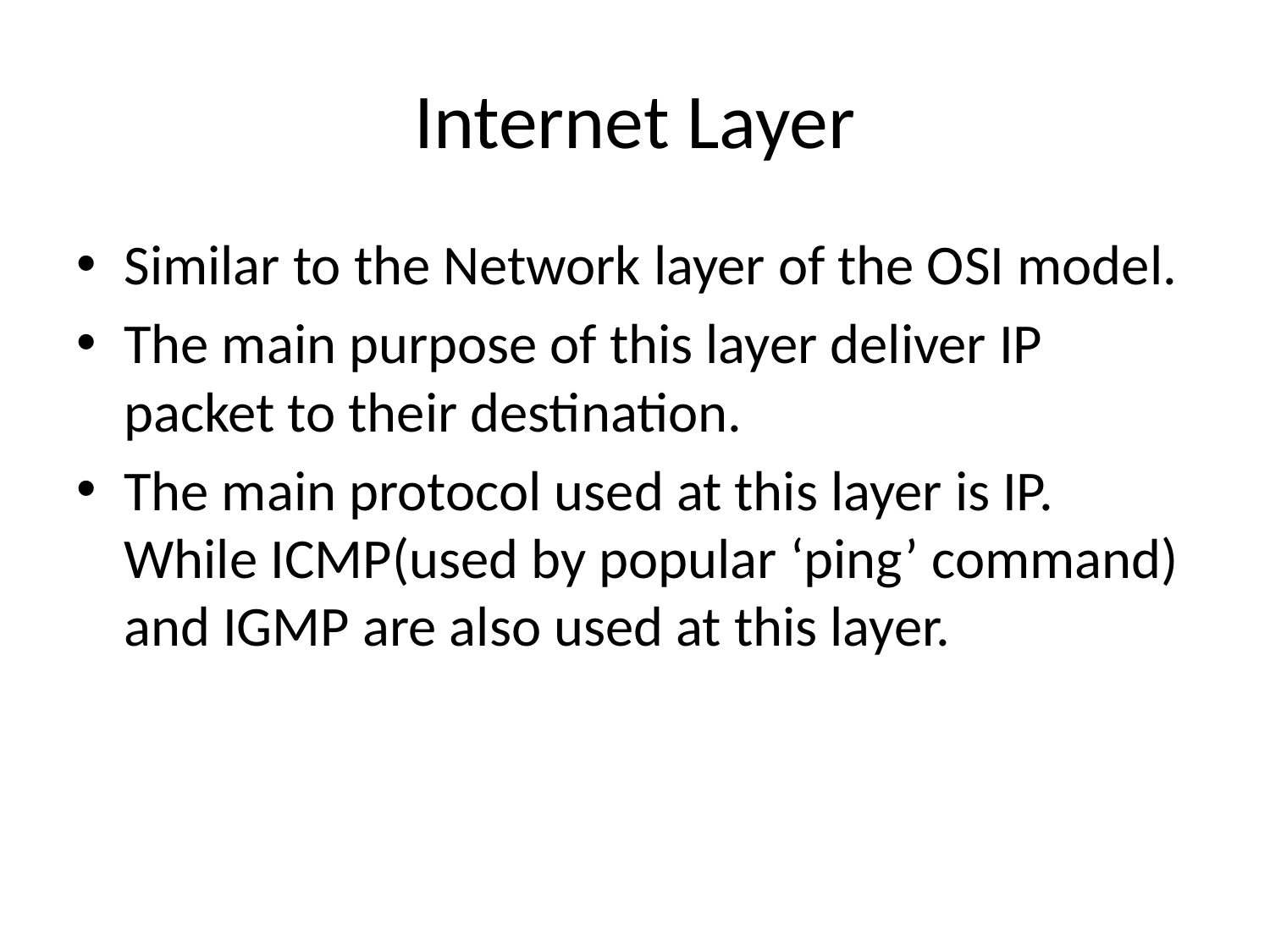

# Internet Layer
Similar to the Network layer of the OSI model.
The main purpose of this layer deliver IP packet to their destination.
The main protocol used at this layer is IP. While ICMP(used by popular ‘ping’ command) and IGMP are also used at this layer.